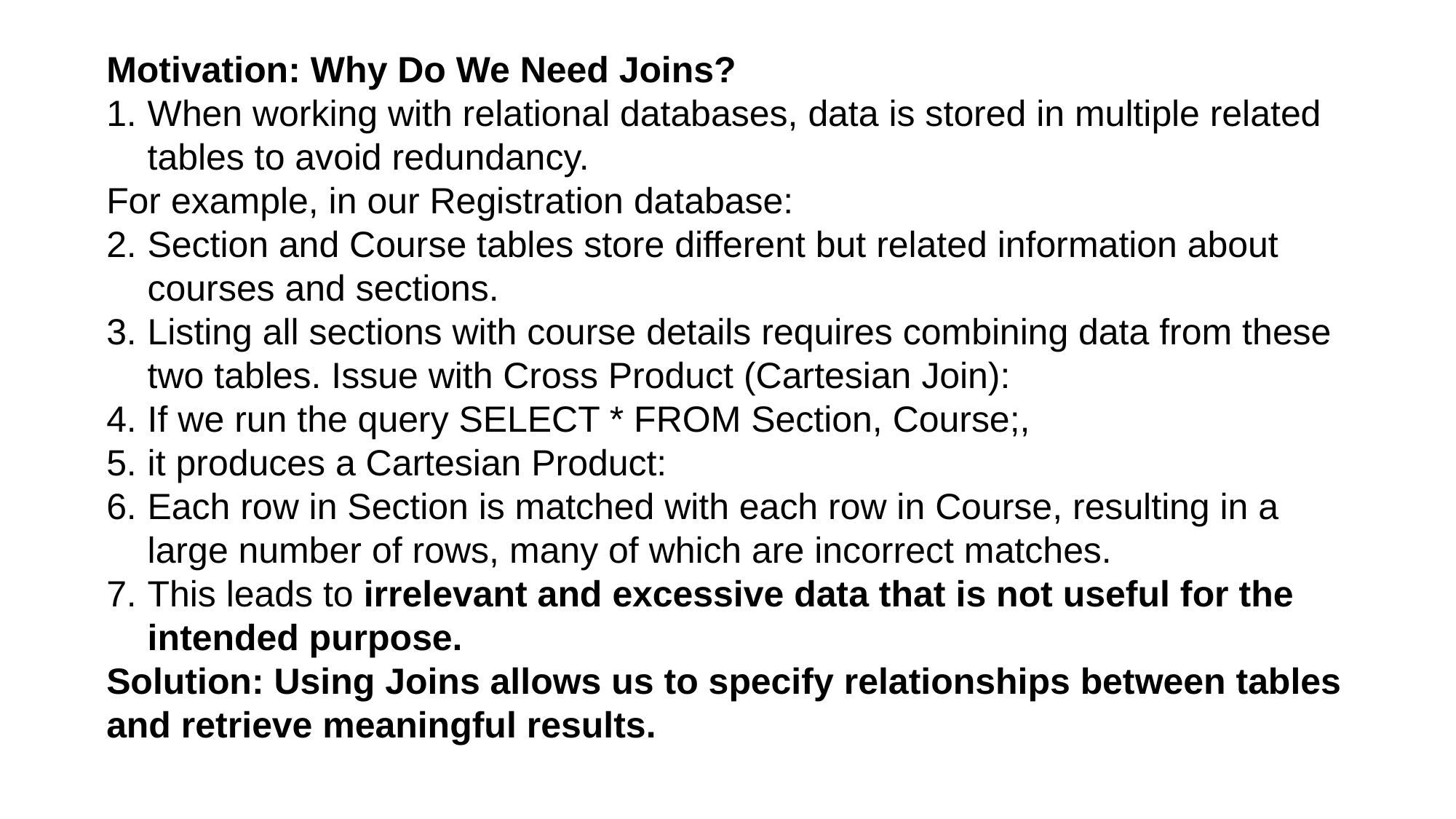

Motivation: Why Do We Need Joins?
When working with relational databases, data is stored in multiple related tables to avoid redundancy.
For example, in our Registration database:
Section and Course tables store different but related information about courses and sections.
Listing all sections with course details requires combining data from these two tables. Issue with Cross Product (Cartesian Join):
If we run the query SELECT * FROM Section, Course;,
it produces a Cartesian Product:
Each row in Section is matched with each row in Course, resulting in a large number of rows, many of which are incorrect matches.
This leads to irrelevant and excessive data that is not useful for the intended purpose.
Solution: Using Joins allows us to specify relationships between tables and retrieve meaningful results.